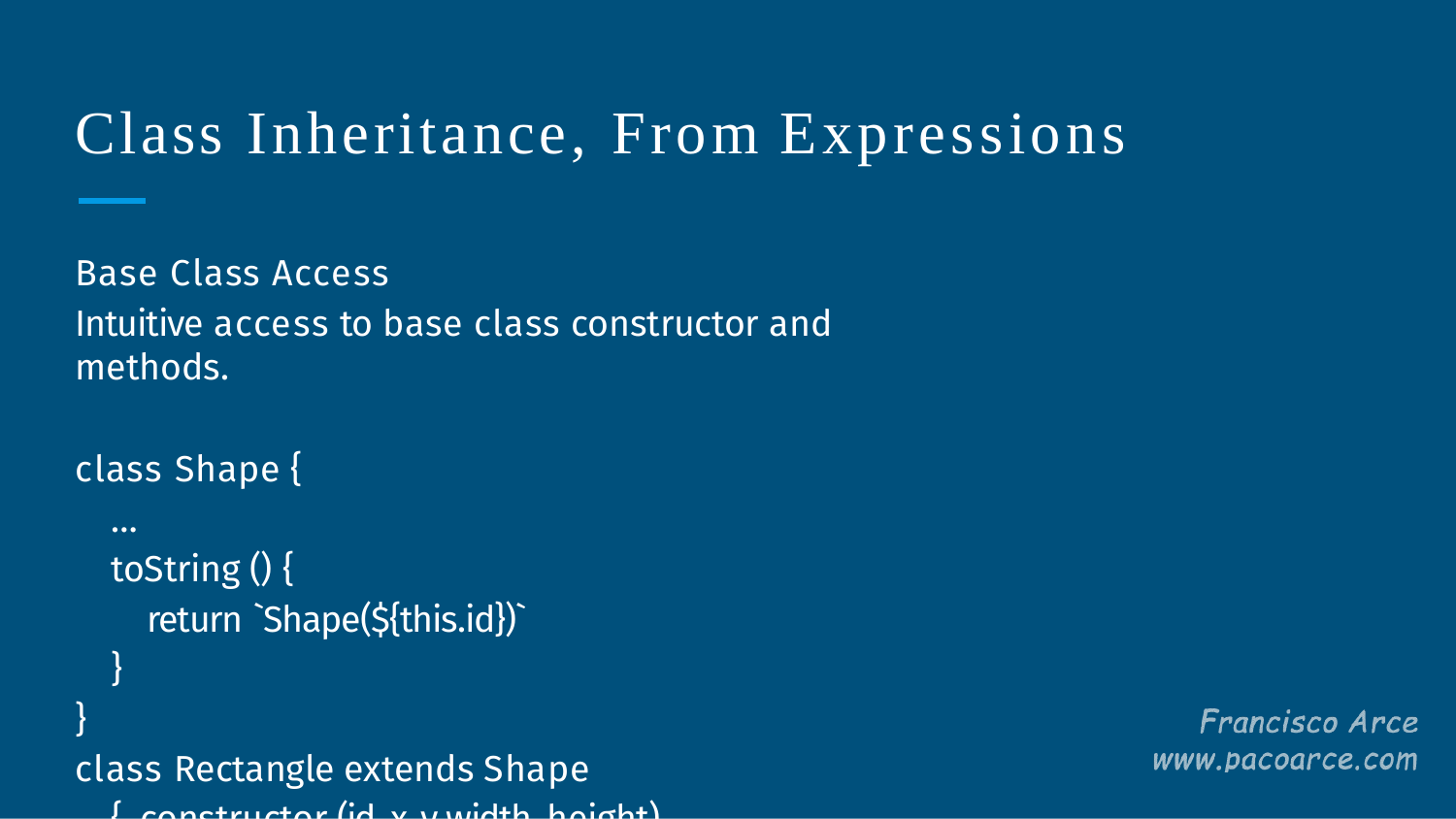

# Class Inheritance, From Expressions

Base Class Access
Intuitive access to base class constructor and methods.

class Shape {
…
toString () {
return `Shape(${this.id})`
}
}
class Rectangle extends Shape {  constructor (id, x, y, width, height) {